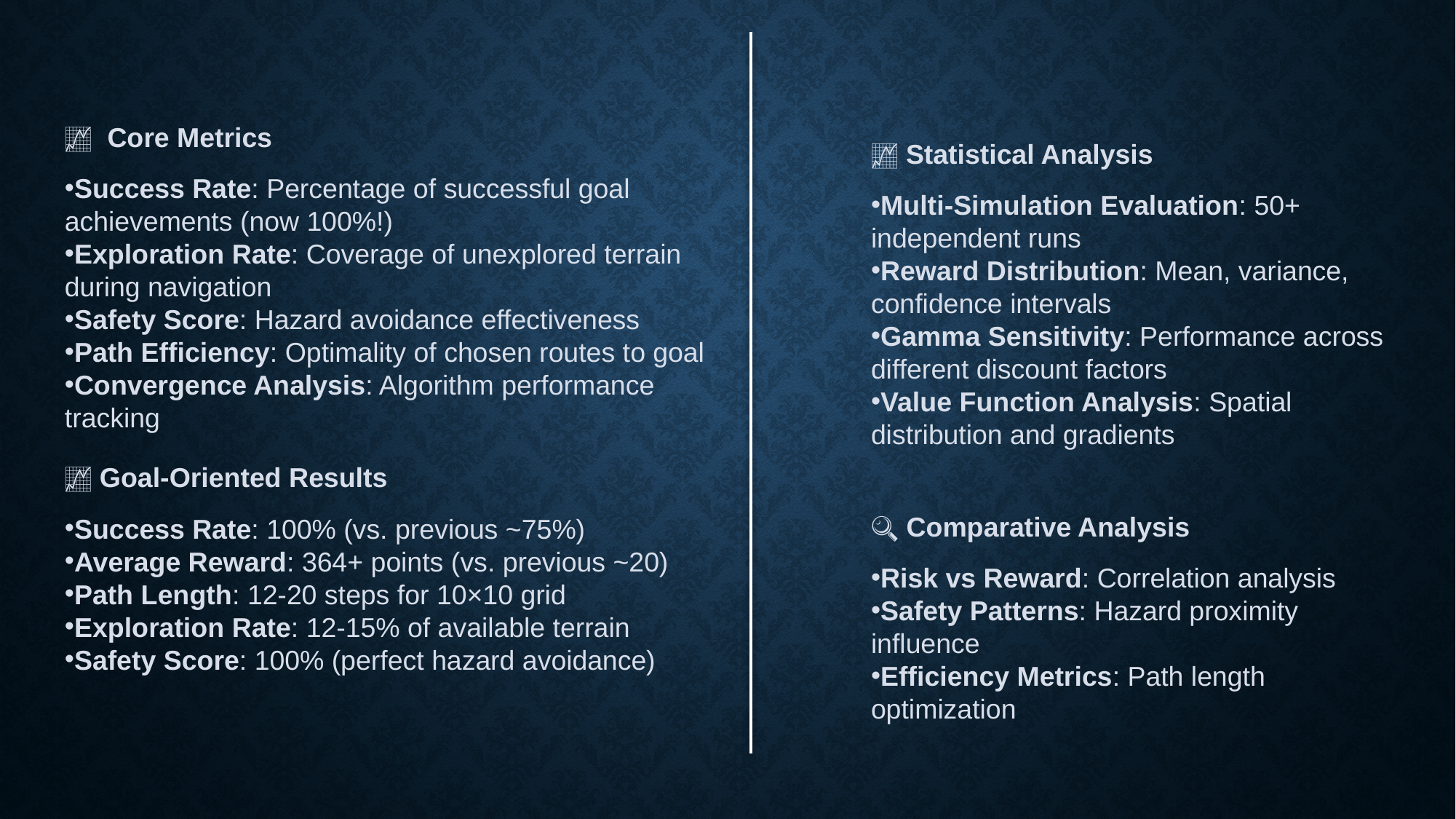

📈  Core Metrics
Success Rate: Percentage of successful goal achievements (now 100%!)
Exploration Rate: Coverage of unexplored terrain during navigation
Safety Score: Hazard avoidance effectiveness
Path Efficiency: Optimality of chosen routes to goal
Convergence Analysis: Algorithm performance tracking
📈 Goal-Oriented Results
Success Rate: 100% (vs. previous ~75%)
Average Reward: 364+ points (vs. previous ~20)
Path Length: 12-20 steps for 10×10 grid
Exploration Rate: 12-15% of available terrain
Safety Score: 100% (perfect hazard avoidance)
📈 Statistical Analysis
Multi-Simulation Evaluation: 50+ independent runs
Reward Distribution: Mean, variance, confidence intervals
Gamma Sensitivity: Performance across different discount factors
Value Function Analysis: Spatial distribution and gradients

🔍 Comparative Analysis
Risk vs Reward: Correlation analysis
Safety Patterns: Hazard proximity influence
Efficiency Metrics: Path length optimization